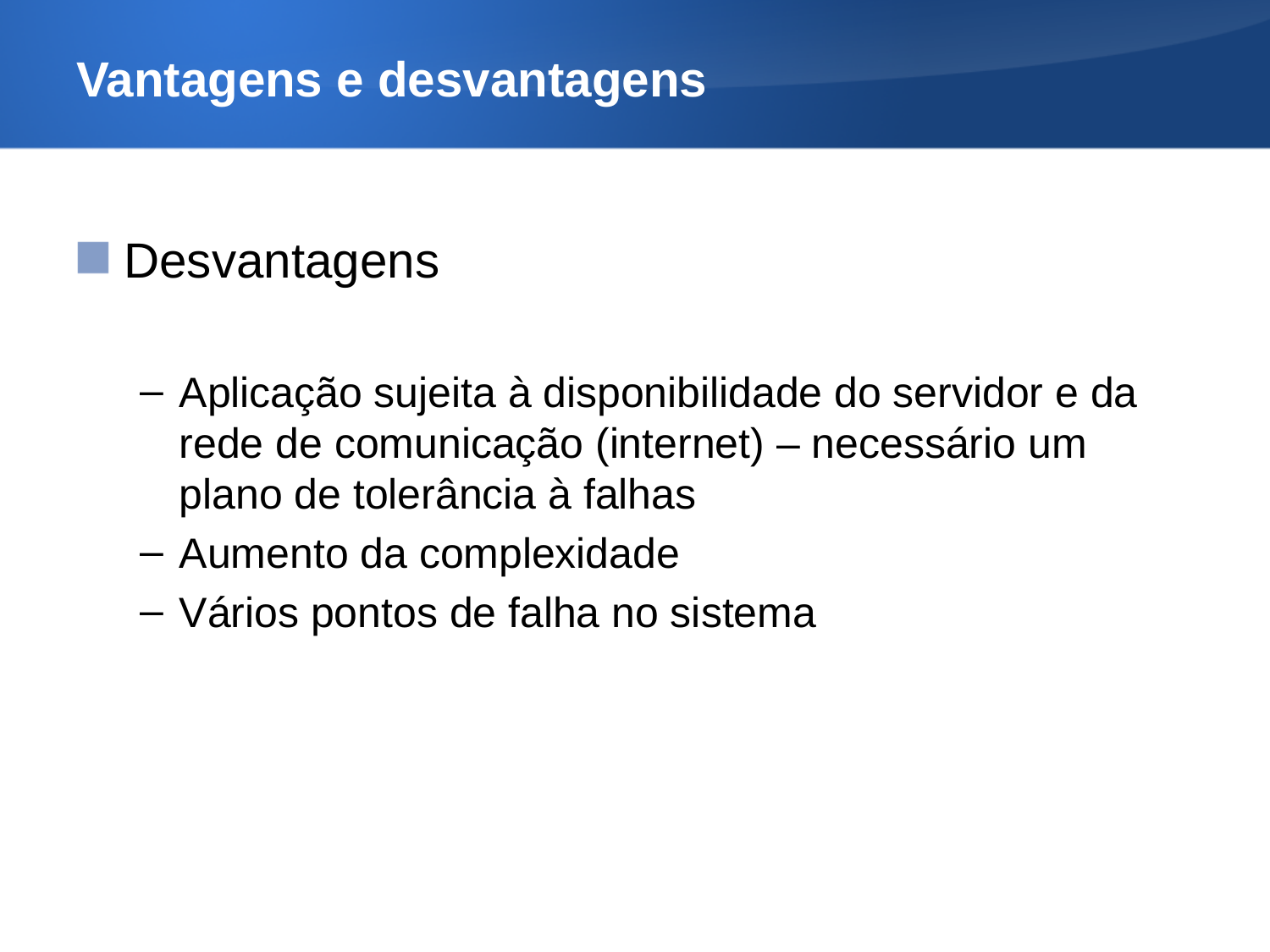

# Vantagens e desvantagens
Desvantagens

Aplicação sujeita à disponibilidade do servidor e da rede de comunicação (internet) – necessário um plano de tolerância à falhas
Aumento da complexidade
Vários pontos de falha no sistema